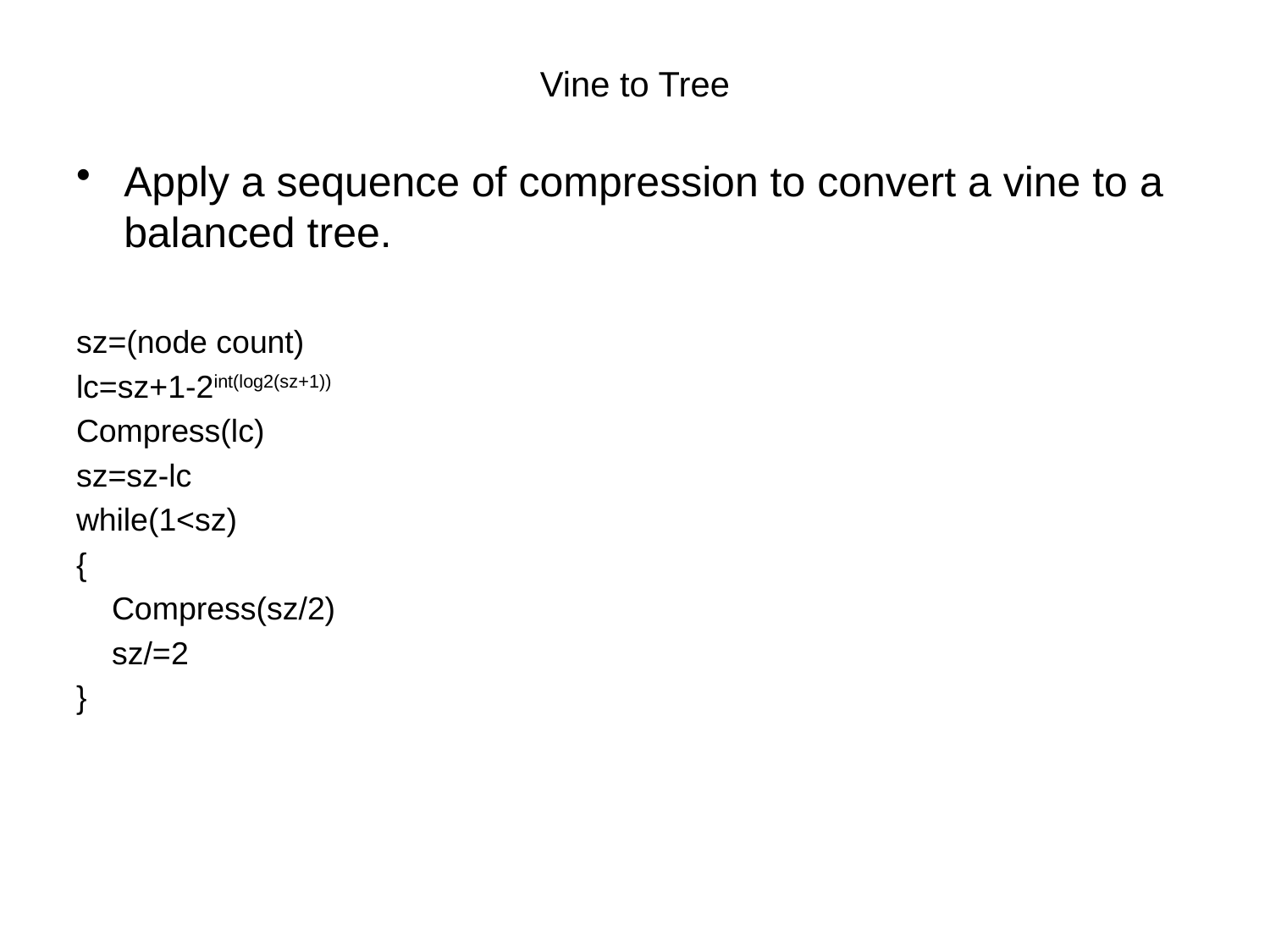

# Vine to Tree
Apply a sequence of compression to convert a vine to a balanced tree.

sz=(node count)
lc=sz+1-2int(log2(sz+1))
Compress(lc)
sz=sz-lc
while(1<sz)
{
    Compress(sz/2)
    sz/=2
}